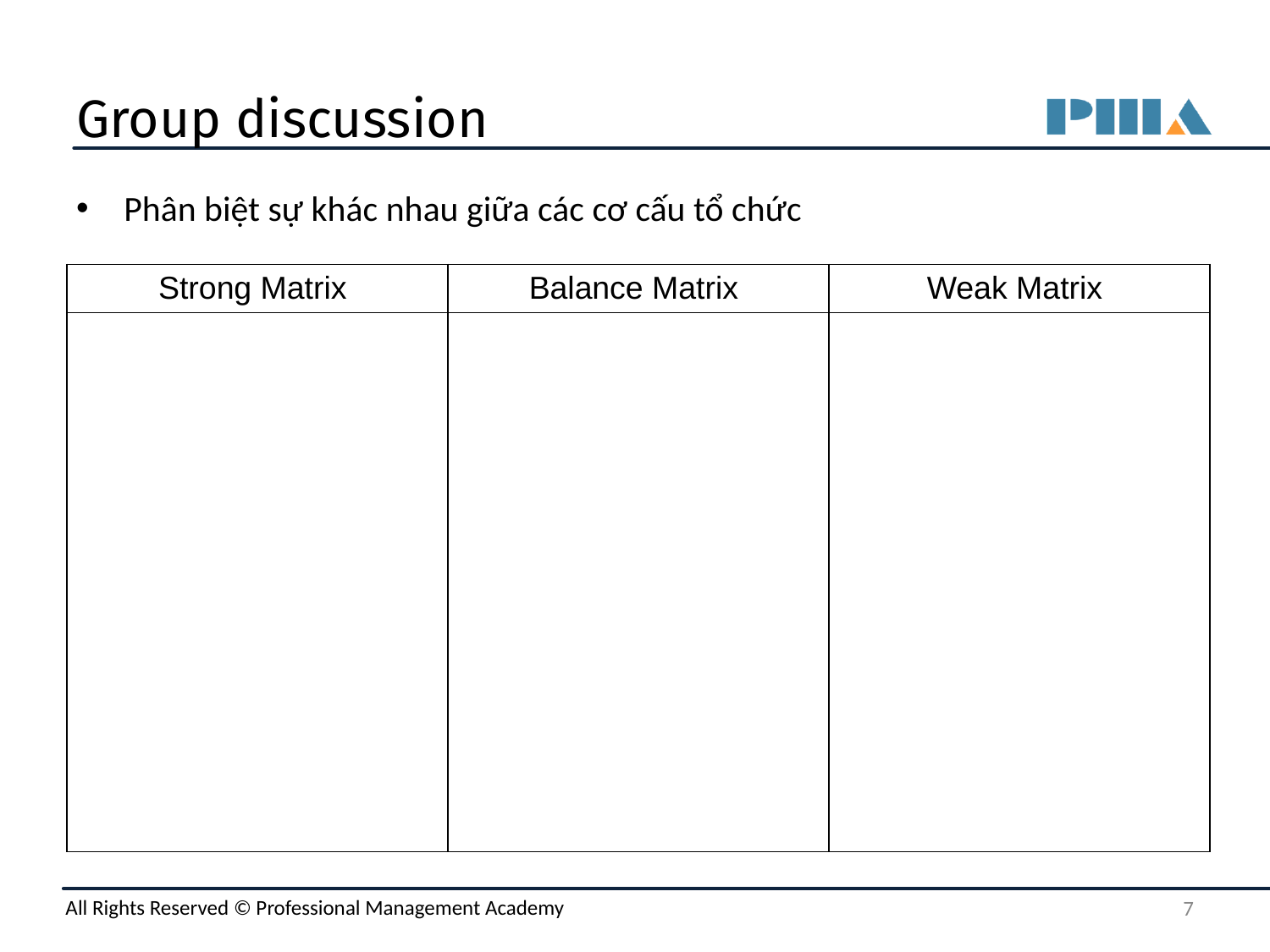

# Group discussion
Phân biệt sự khác nhau giữa các cơ cấu tổ chức
| Strong Matrix | Balance Matrix | Weak Matrix |
| --- | --- | --- |
|  |  |  |
7